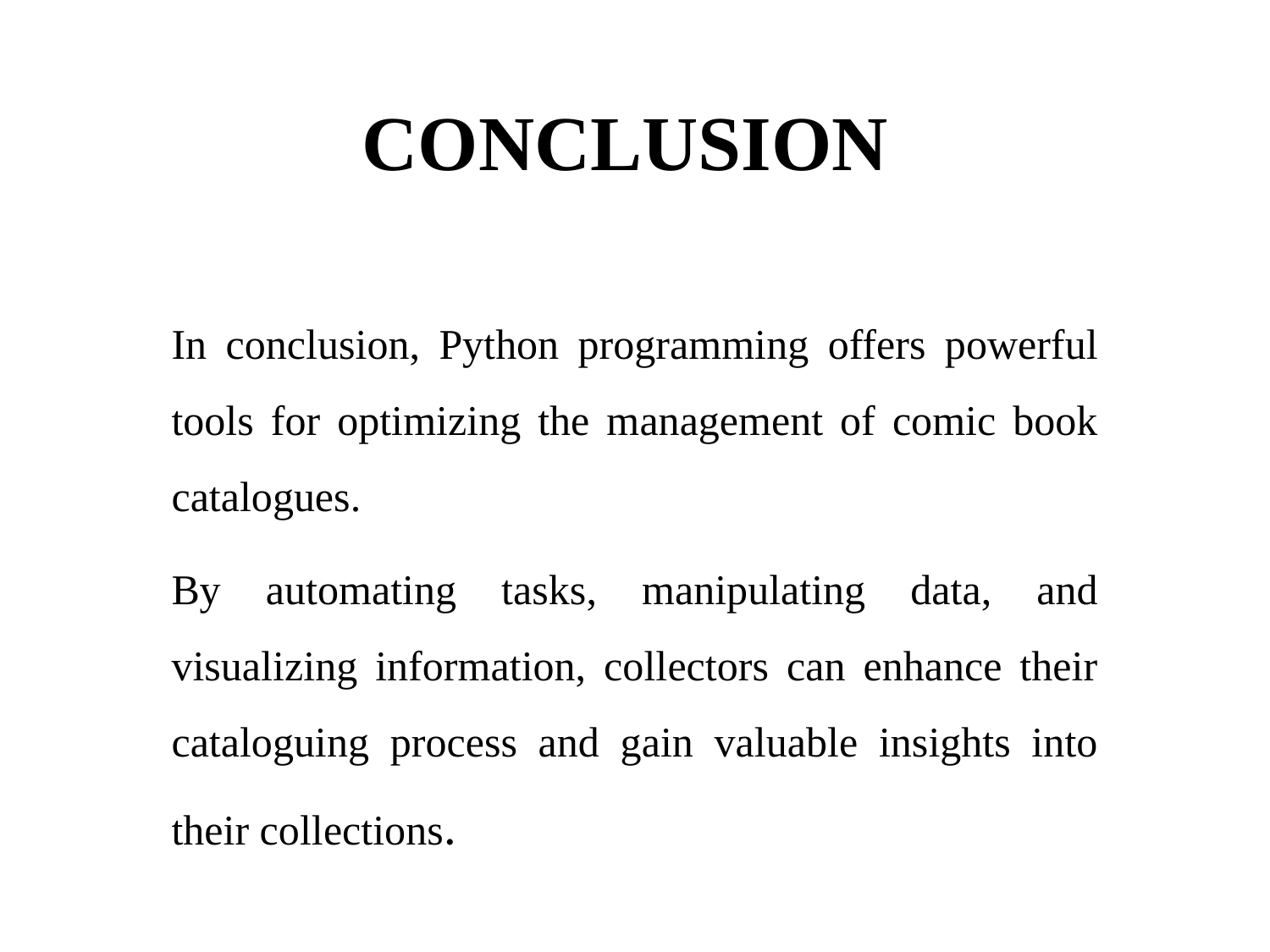

# CONCLUSION
In conclusion, Python programming offers powerful tools for optimizing the management of comic book catalogues.
By automating tasks, manipulating data, and visualizing information, collectors can enhance their cataloguing process and gain valuable insights into their collections.